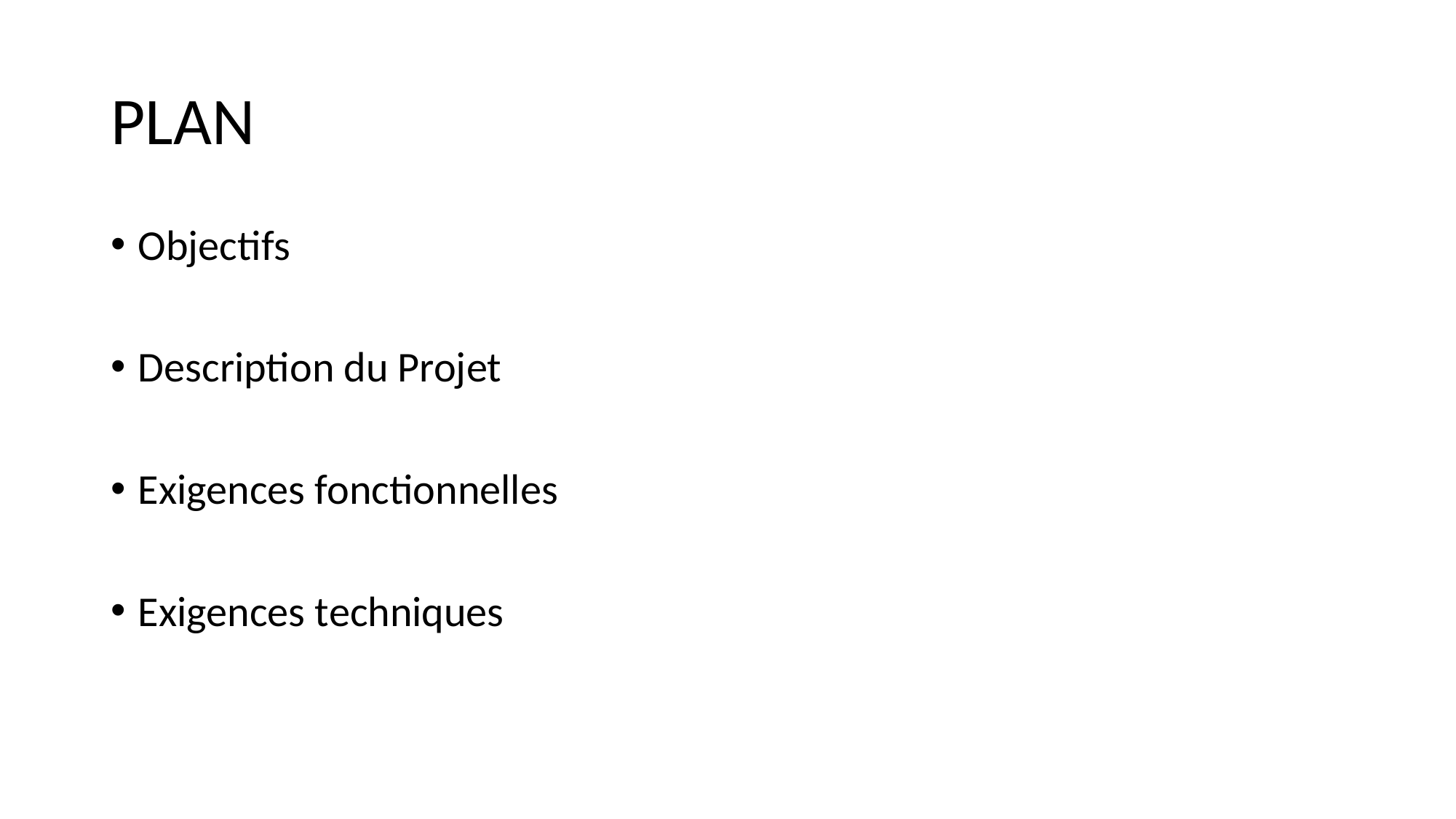

# PLAN
Objectifs

Description du Projet

Exigences fonctionnelles

Exigences techniques